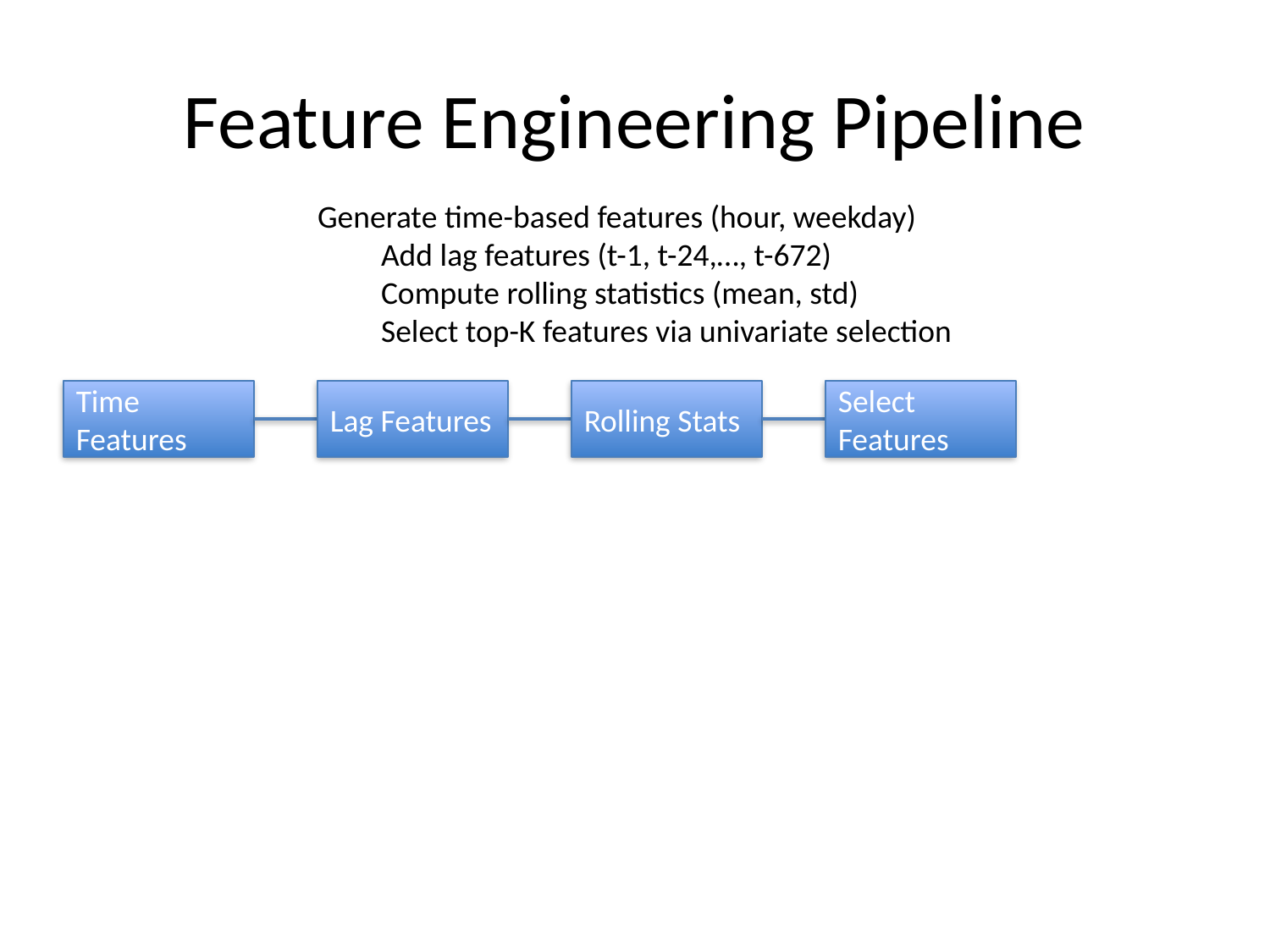

# Feature Engineering Pipeline
Generate time-based features (hour, weekday)
Add lag features (t-1, t-24,…, t-672)
Compute rolling statistics (mean, std)
Select top-K features via univariate selection
Time Features
Lag Features
Rolling Stats
Select Features